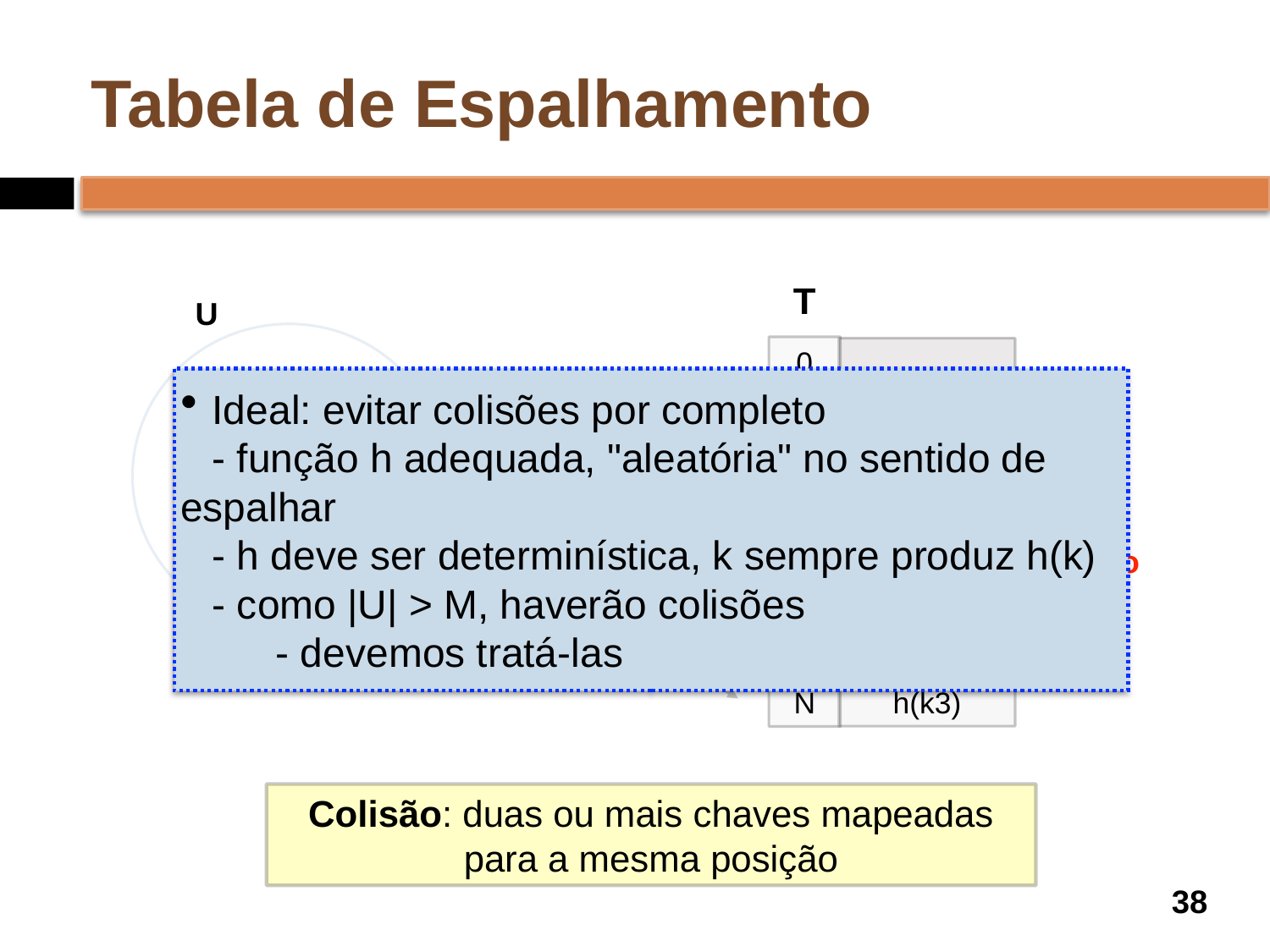

# Tabela de Espalhamento
T
U

0

Ideal: evitar colisões por completo
- função h adequada, "aleatória" no sentido de espalhar
- h deve ser determinística, k sempre produz h(k)
- como |U| > M, haverão colisões
- devemos tratá-las

1

K
h(k1)
2
k1
k3

3
k4
k2
h(k2) = h(k4)

4
colisão

5

…
h(k3)
N
Colisão: duas ou mais chaves mapeadas para a mesma posição
38
38